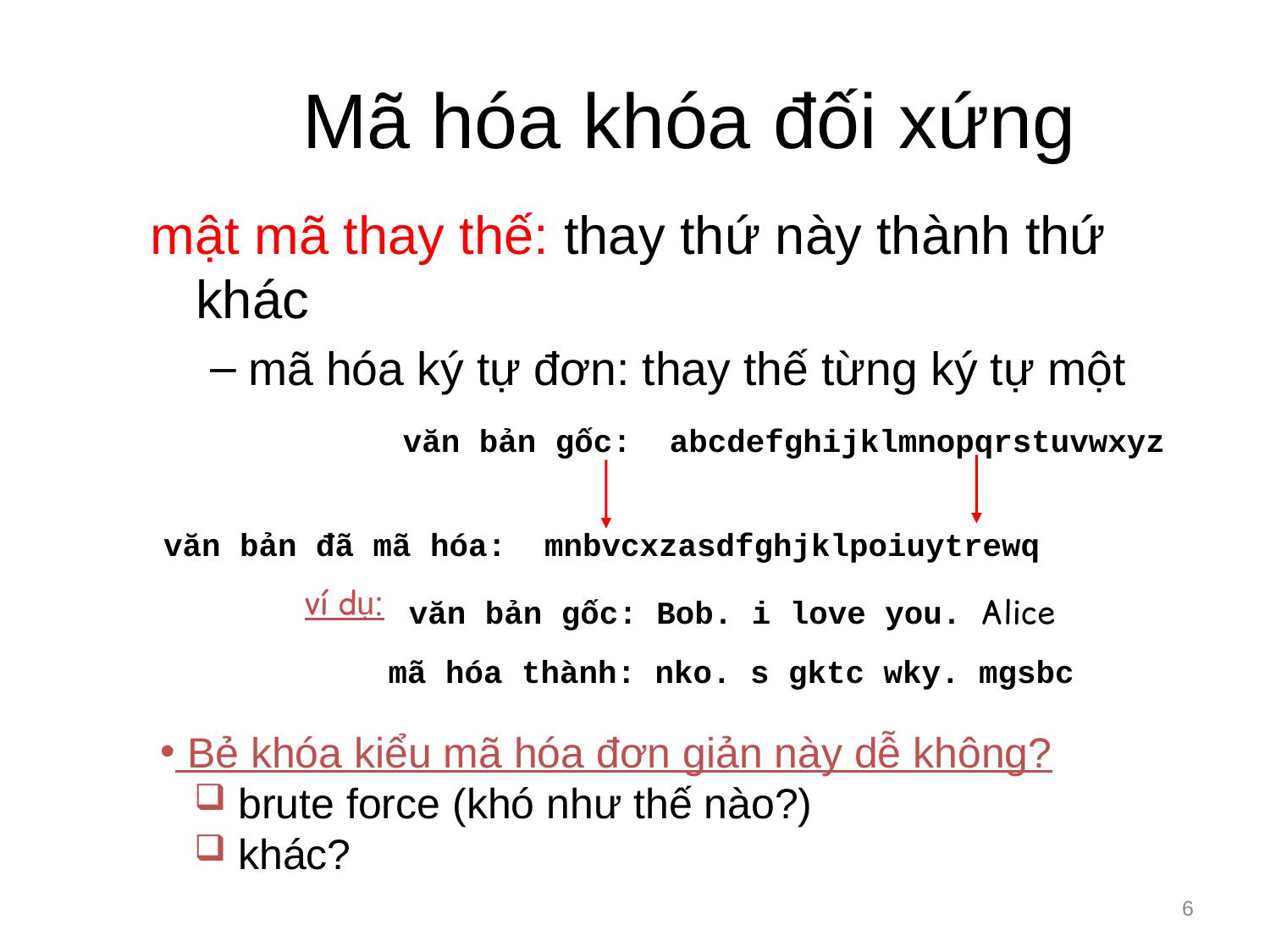

# Mã hóa khóa đối xứng
mật mã thay thế: thay thứ này thành thứ khác
mã hóa ký tự đơn: thay thế từng ký tự một
văn bản gốc:  abcdefghijklmnopqrstuvwxyz

văn bản đã mã hóa:  mnbvcxzasdfghjklpoiuytrewq
ví dụ:
văn bản gốc: Bob. i love you. Alice
mã hóa thành: nko. s gktc wky. mgsbc
 Bẻ khóa kiểu mã hóa đơn giản này dễ không?
 brute force (khó như thế nào?)
 khác?
6